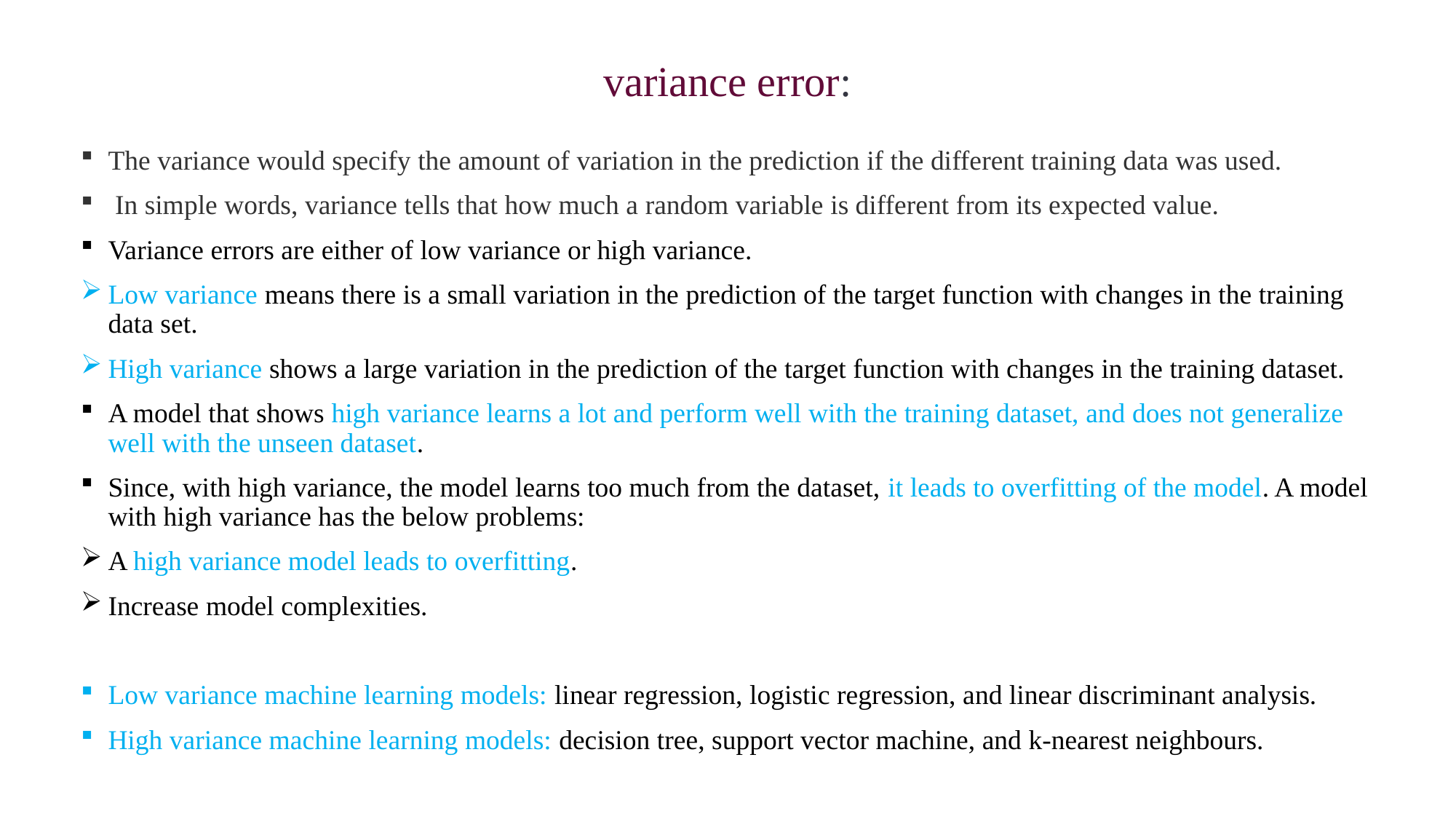

# variance error:
The variance would specify the amount of variation in the prediction if the different training data was used.
 In simple words, variance tells that how much a random variable is different from its expected value.
Variance errors are either of low variance or high variance.
Low variance means there is a small variation in the prediction of the target function with changes in the training data set.
High variance shows a large variation in the prediction of the target function with changes in the training dataset.
A model that shows high variance learns a lot and perform well with the training dataset, and does not generalize well with the unseen dataset.
Since, with high variance, the model learns too much from the dataset, it leads to overfitting of the model. A model with high variance has the below problems:
A high variance model leads to overfitting.
Increase model complexities.

Low variance machine learning models: linear regression, logistic regression, and linear discriminant analysis.
High variance machine learning models: decision tree, support vector machine, and k-nearest neighbours.